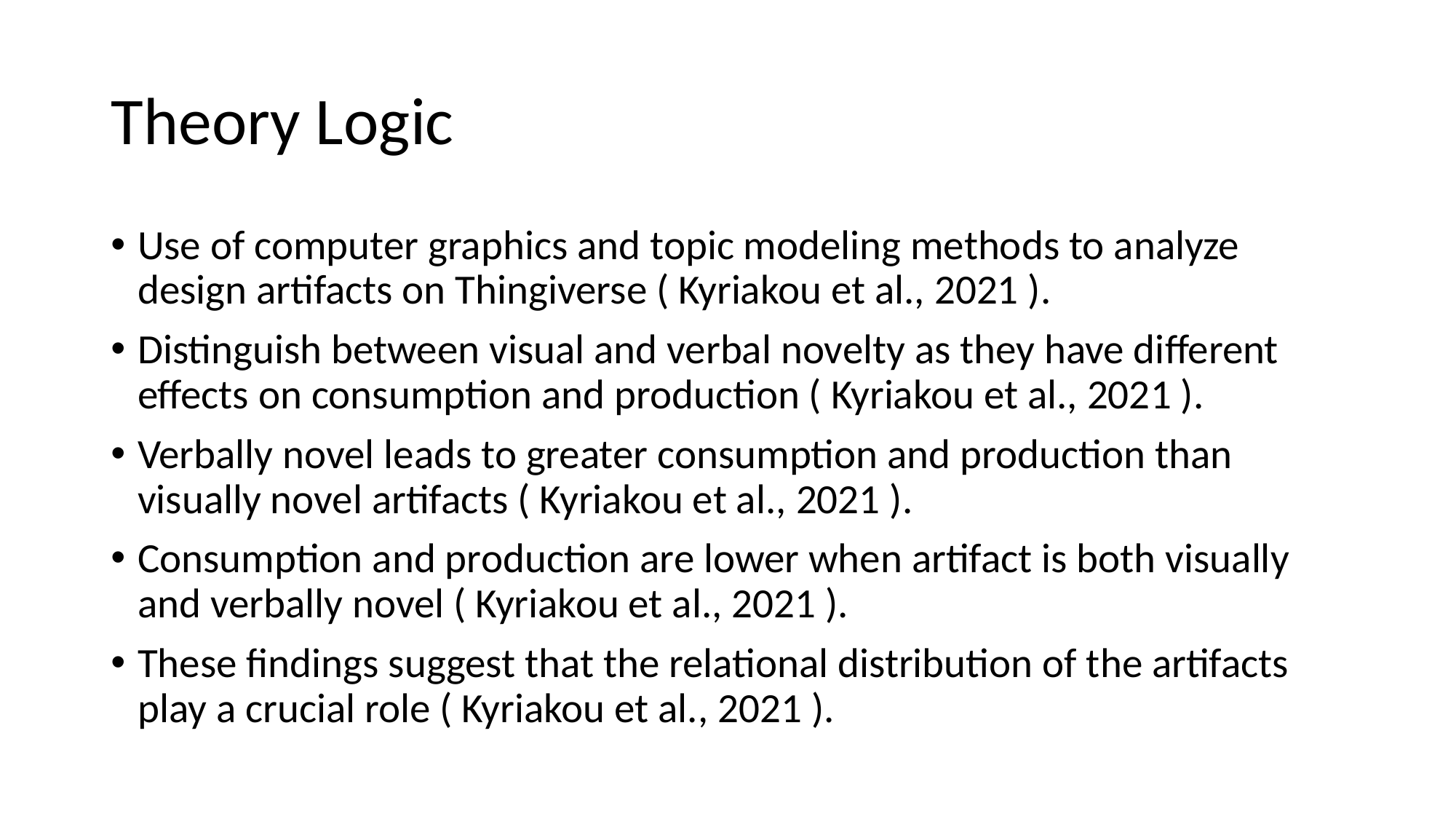

# Theory Logic
Use of computer graphics and topic modeling methods to analyze design artifacts on Thingiverse ( Kyriakou et al., 2021 ).
Distinguish between visual and verbal novelty as they have different effects on consumption and production ( Kyriakou et al., 2021 ).
Verbally novel leads to greater consumption and production than visually novel artifacts ( Kyriakou et al., 2021 ).
Consumption and production are lower when artifact is both visually and verbally novel ( Kyriakou et al., 2021 ).
These findings suggest that the relational distribution of the artifacts play a crucial role ( Kyriakou et al., 2021 ).